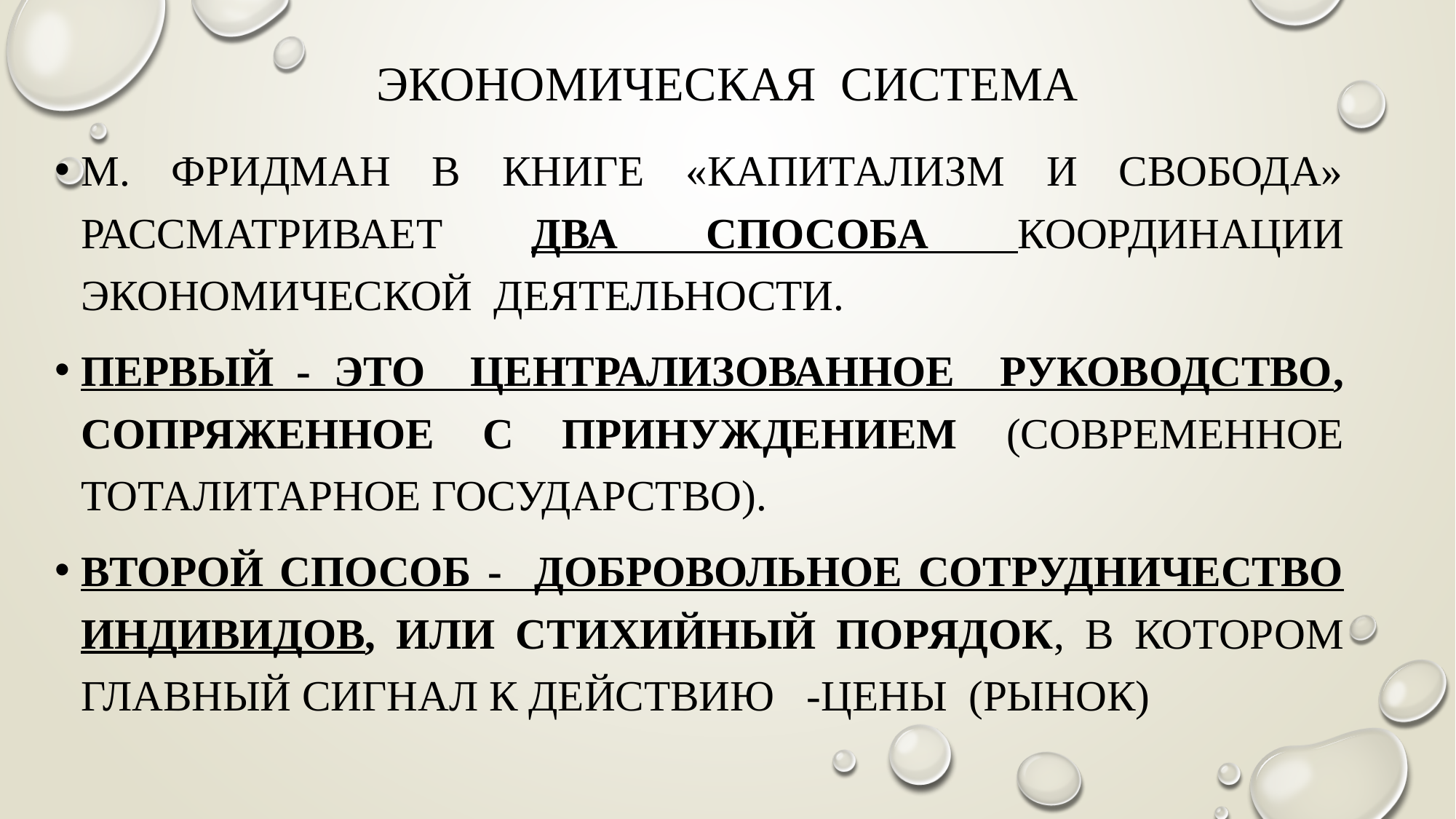

# Экономическая  система
М. Фридман в книге «Капитализм и свобода» рассматривает два способа координации экономической  деятельности.
Первый - это  централизованное  руководство, сопряженное с принуждением (современное тоталитарное государство).
Второй способ -  добровольное сотрудничество индивидов, или стихийный порядок, в котором главный сигнал к действию   -цены  (РыНОК)